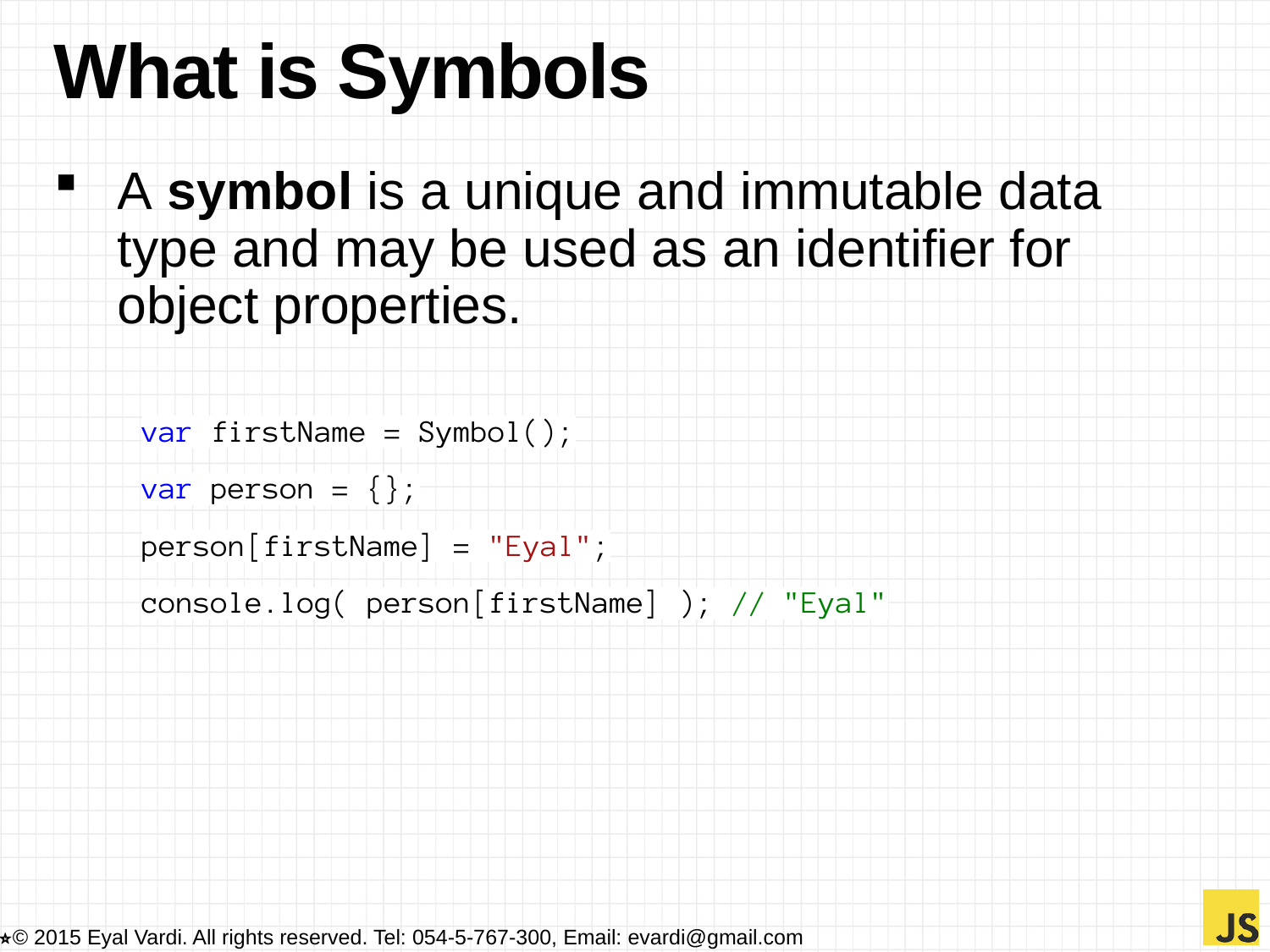

# What is Symbols
A symbol is a unique and immutable data type and may be used as an identifier for object properties.
var firstName = Symbol();
var person = {};
person[firstName] = "Eyal";
console.log( person[firstName] ); // "Eyal"